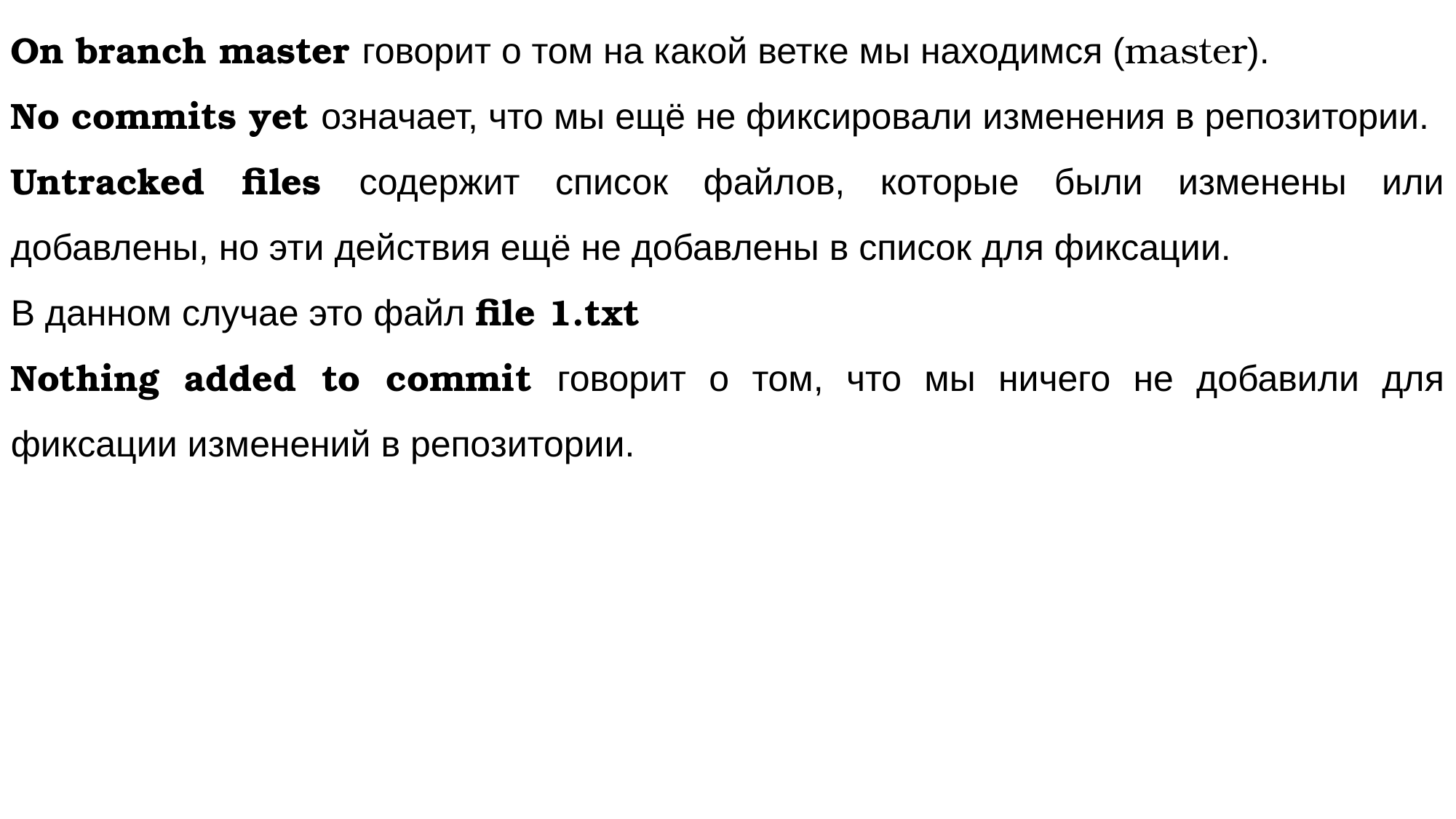

On branch master говорит о том на какой ветке мы находимся (master).
No commits yet означает, что мы ещё не фиксировали изменения в репозитории.
Untracked files содержит список файлов, которые были изменены или добавлены, но эти действия ещё не добавлены в список для фиксации.
В данном случае это файл file 1.txt
Nothing added to commit говорит о том, что мы ничего не добавили для фиксации изменений в репозитории.